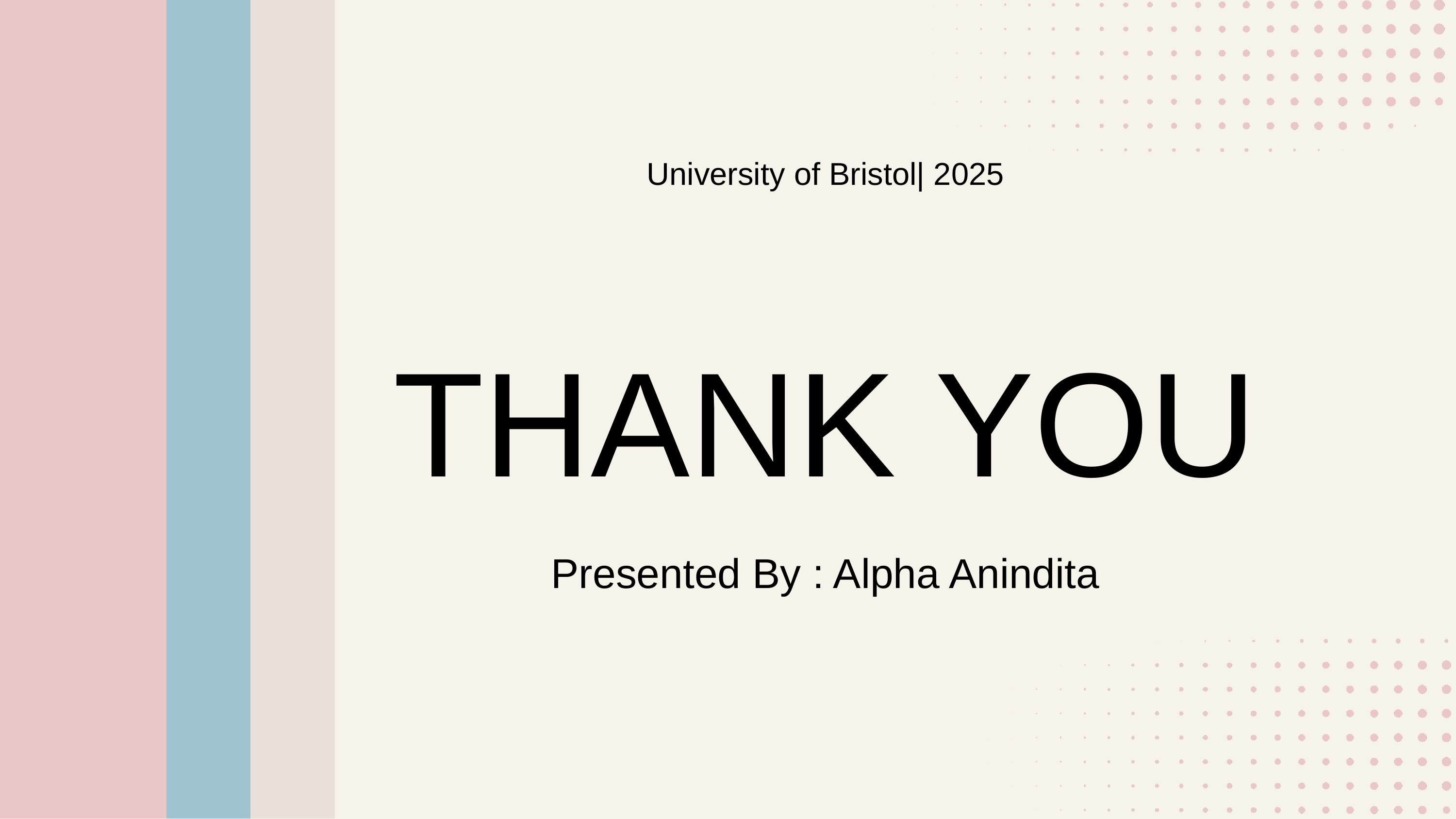

University of Bristol| 2025
THANK YOU
Presented By : Alpha Anindita